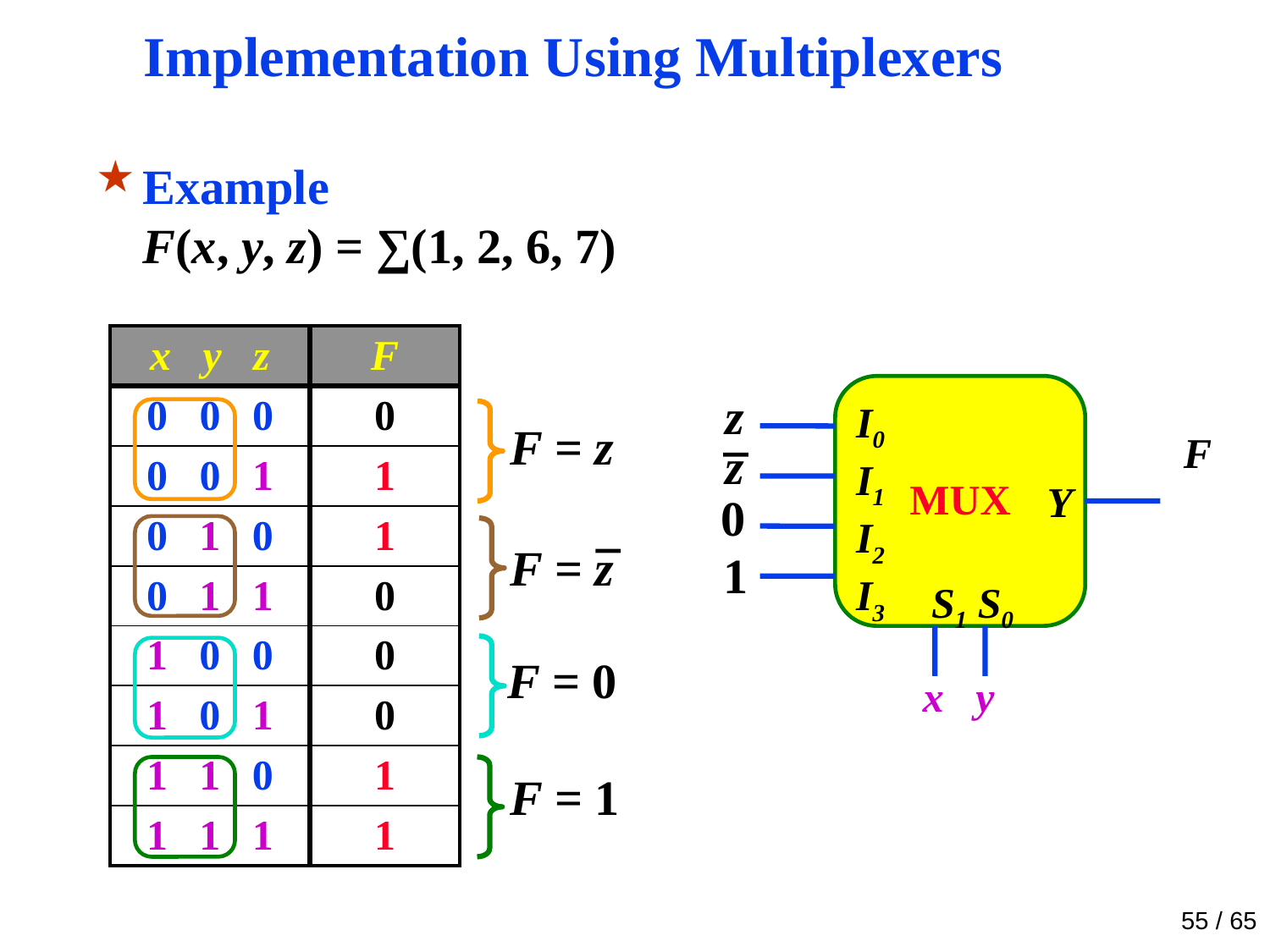

# Implementation Using Multiplexers
Example
F(x, y, z) = ∑(1, 2, 6, 7)
| x y z | F |
| --- | --- |
| 0 0 0 | 0 |
| 0 0 1 | 1 |
| 0 1 0 | 1 |
| 0 1 1 | 0 |
| 1 0 0 | 0 |
| 1 0 1 | 0 |
| 1 1 0 | 1 |
| 1 1 1 | 1 |
MUX
I0
I1
 I2
I3

Y

S1 S0

z

F = z
F
z

0

F = z

1

F = 0
x   y

F = 1
55 / 65